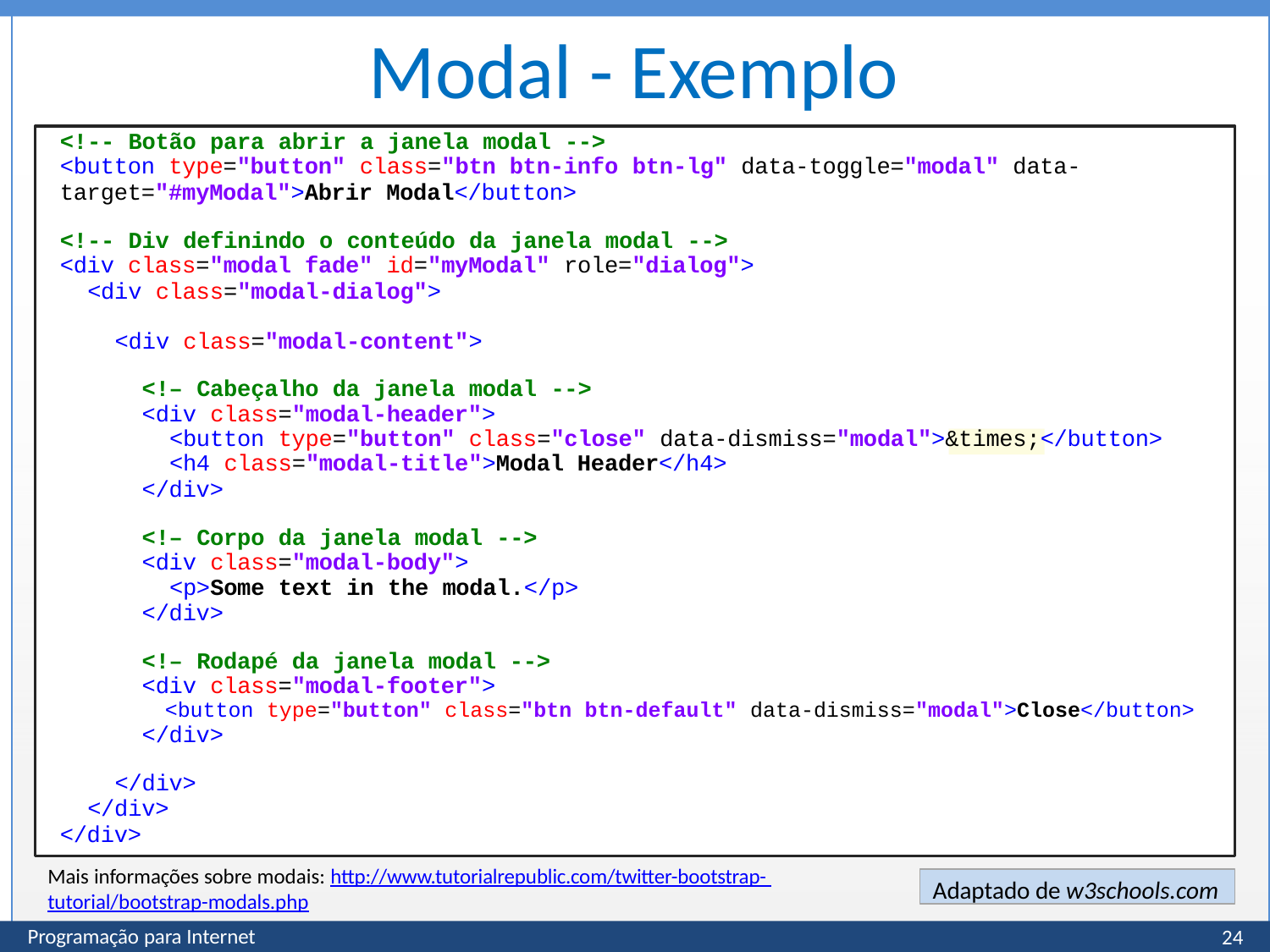

# Modal - Exemplo

<!-- Botão para abrir a janela modal -->
<button type="button" class="btn btn-info btn-lg" data-toggle="modal" data-
target="#myModal">Abrir Modal</button>
<!-- Div definindo o conteúdo da janela modal -->
<div class="modal fade" id="myModal" role="dialog">
<div class="modal-dialog">
<div class="modal-content">
<!– Cabeçalho da janela modal -->
<div class="modal-header">
<button type="button" class="close" data-dismiss="modal">&times;</button>
<h4 class="modal-title">Modal Header</h4>
</div>
<!– Corpo da janela modal -->
<div class="modal-body">
<p>Some text in the modal.</p>
</div>
<!– Rodapé da janela modal -->
<div class="modal-footer">
<button type="button" class="btn btn-default" data-dismiss="modal">Close</button>
</div>
</div>
</div>
</div>
Mais informações sobre modais: http://www.tutorialrepublic.com/twitter-bootstrap-  tutorial/bootstrap-modals.php
Adaptado de w3schools.com
24
Programação para Internet